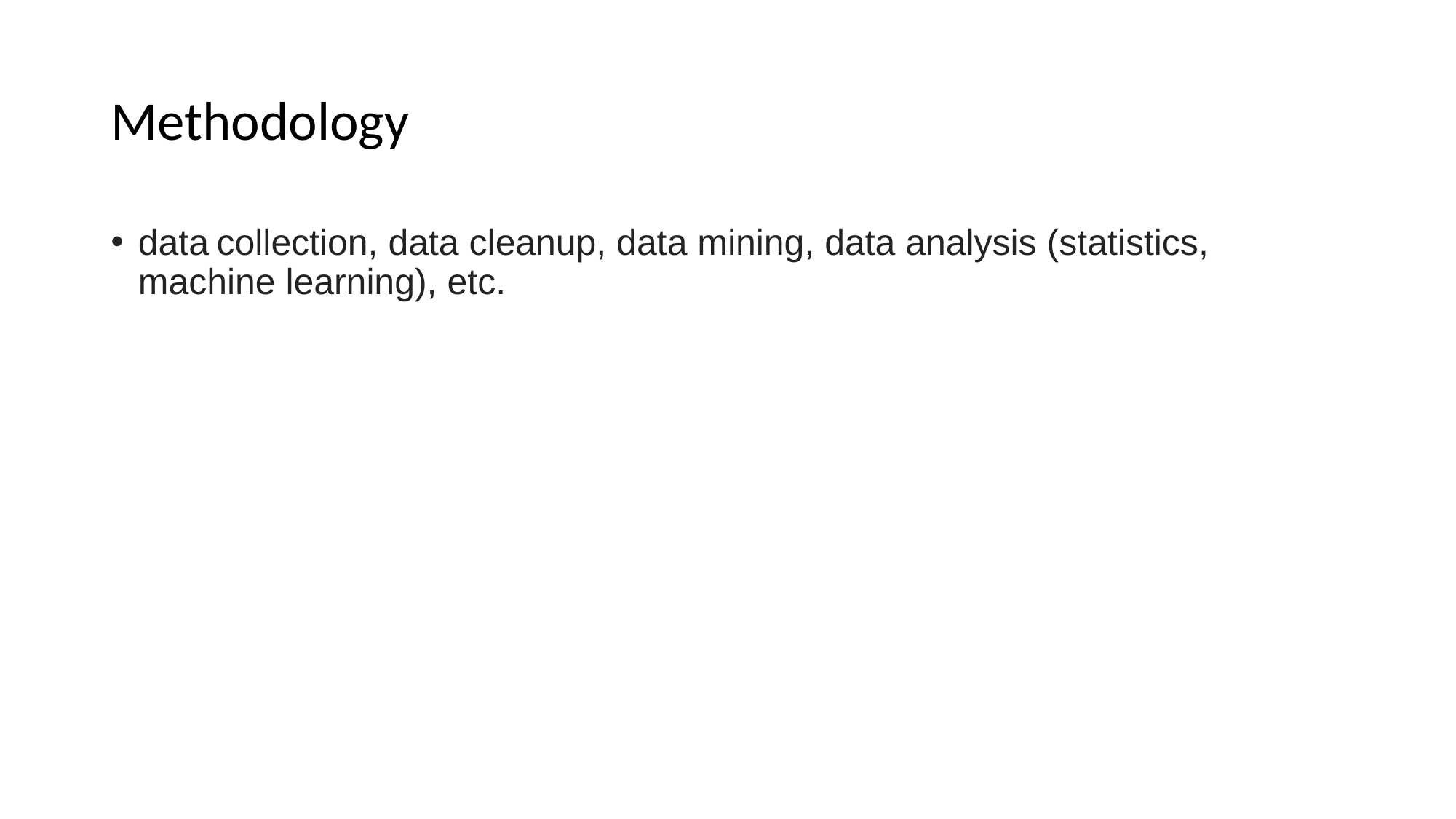

# Methodology
data collection, data cleanup, data mining, data analysis (statistics, machine learning), etc.